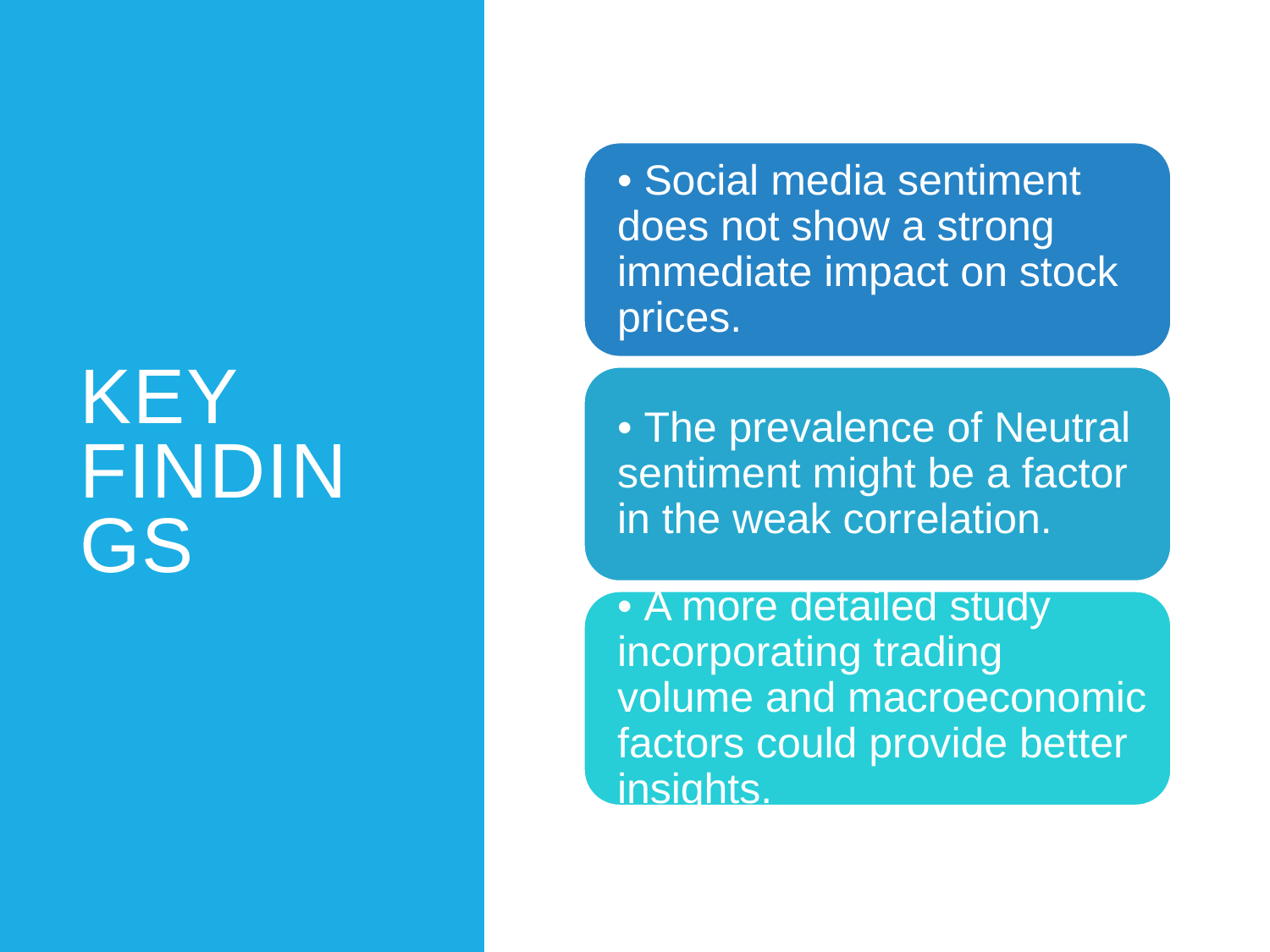

# Key Findings
• Social media sentiment does not show a strong immediate impact on stock prices.
• The prevalence of Neutral sentiment might be a factor in the weak correlation.
• A more detailed study incorporating trading volume and macroeconomic factors could provide better insights.